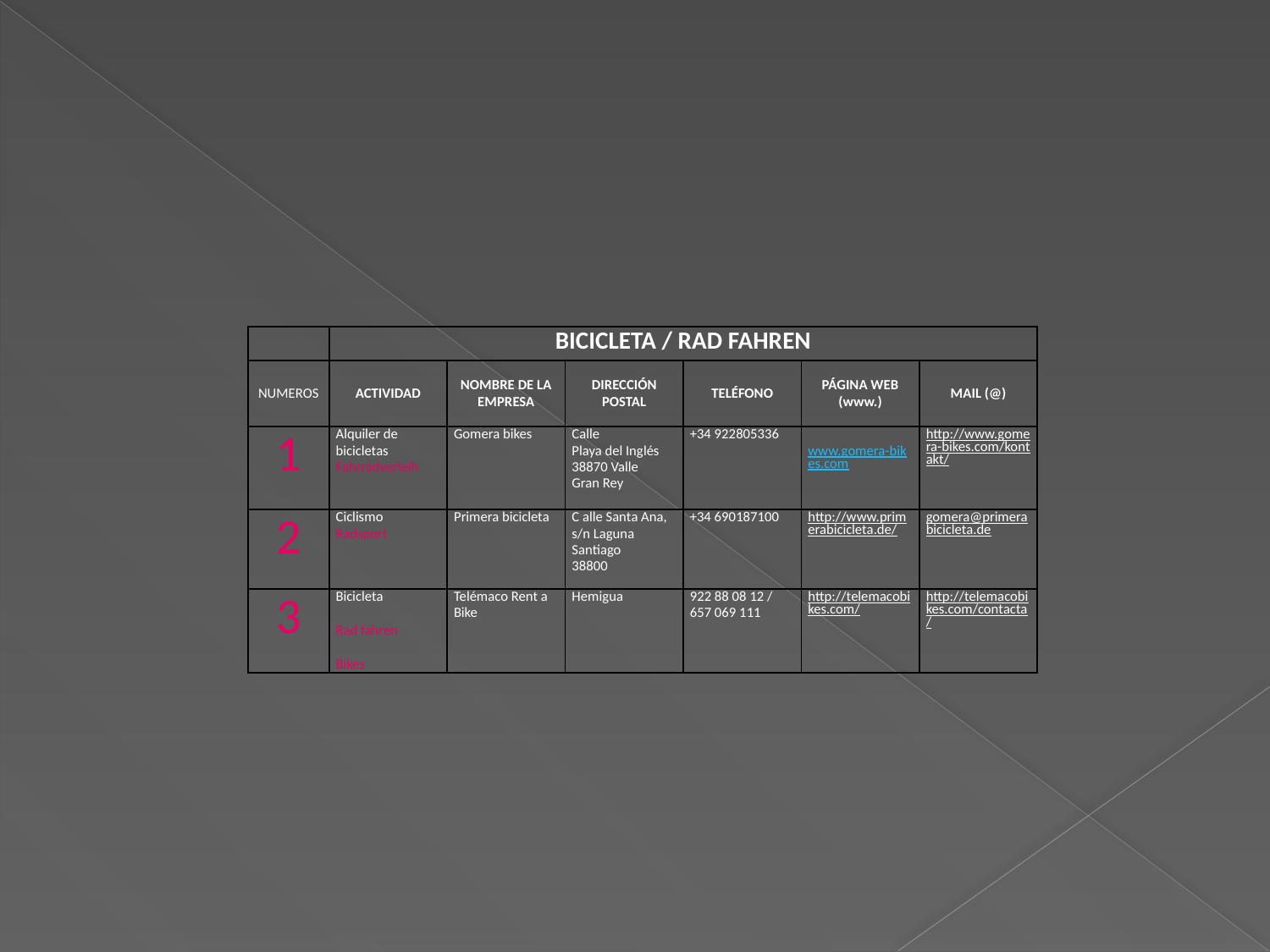

|  | BICICLETA / RAD FAHREN |  |  |  |  |  |
| --- | --- | --- | --- | --- | --- | --- |
| NUMEROS | ACTIVIDAD | NOMBRE DE LA EMPRESA | DIRECCIÓN POSTAL | TELÉFONO | PÁGINA WEB (www.) | MAIL (@) |
| 1 | Alquiler de bicicletas Fahrradverleih | Gomera bikes | Calle Playa del Inglés 38870 Valle Gran Rey | +34 922805336 | www.gomera-bikes.com | http://www.gomera-bikes.com/kontakt/ |
| 2 | Ciclismo Radsport | Primera bicicleta | C alle Santa Ana, s/n Laguna Santiago 38800 | +34 690187100 | http://www.primerabicicleta.de/ | gomera@primerabicicleta.de |
| 3 | Bicicleta Rad fahren Bikes | Telémaco Rent a Bike | Hemigua | 922 88 08 12 / 657 069 111 | http://telemacobikes.com/ | http://telemacobikes.com/contacta/ |